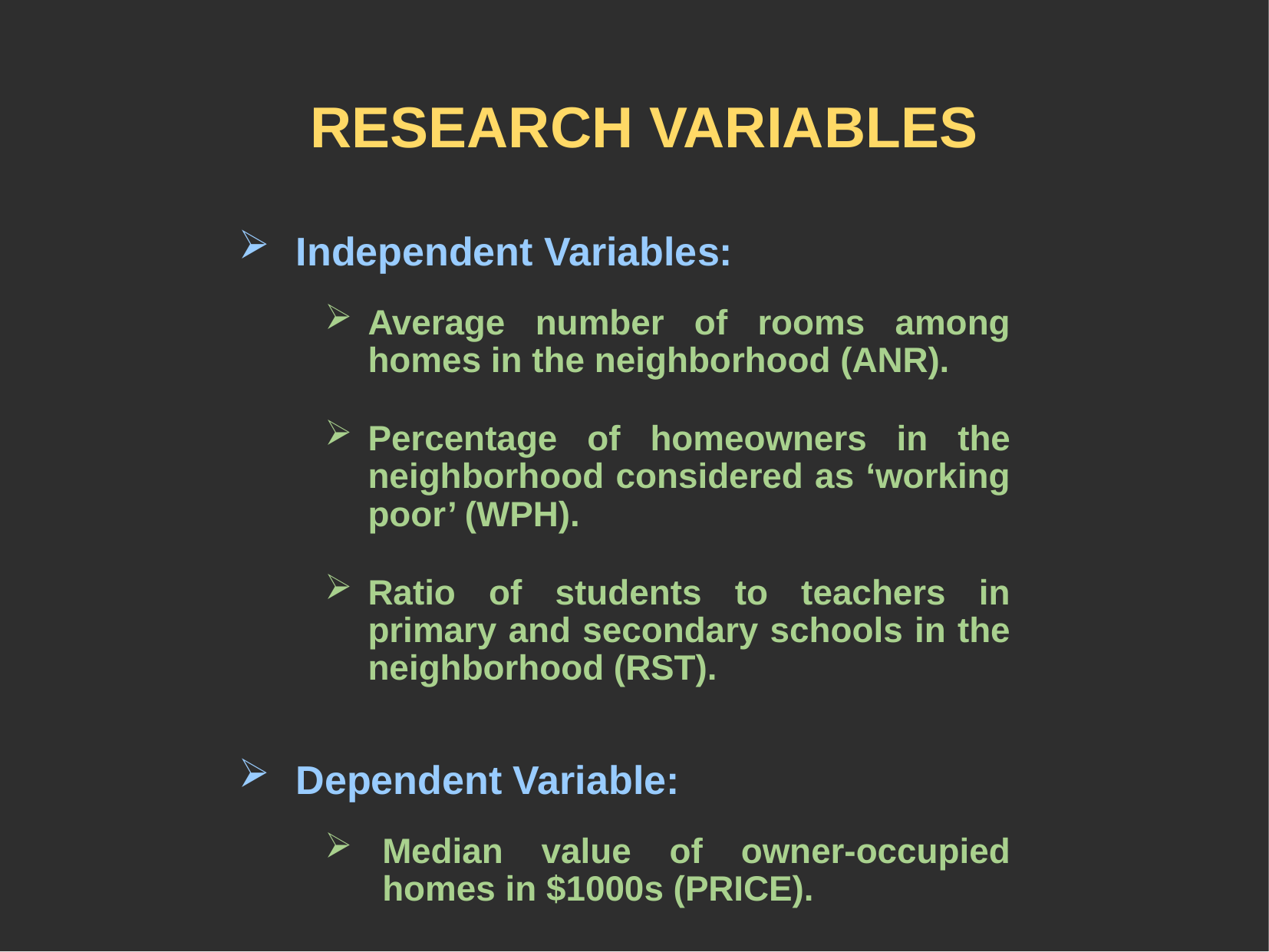

RESEARCH VARIABLES
Independent Variables:
Average number of rooms among homes in the neighborhood (ANR).

Percentage of homeowners in the neighborhood considered as ‘working poor’ (WPH).

Ratio of students to teachers in primary and secondary schools in the neighborhood (RST).

Dependent Variable:
Median value of owner-occupied homes in $1000s (PRICE).